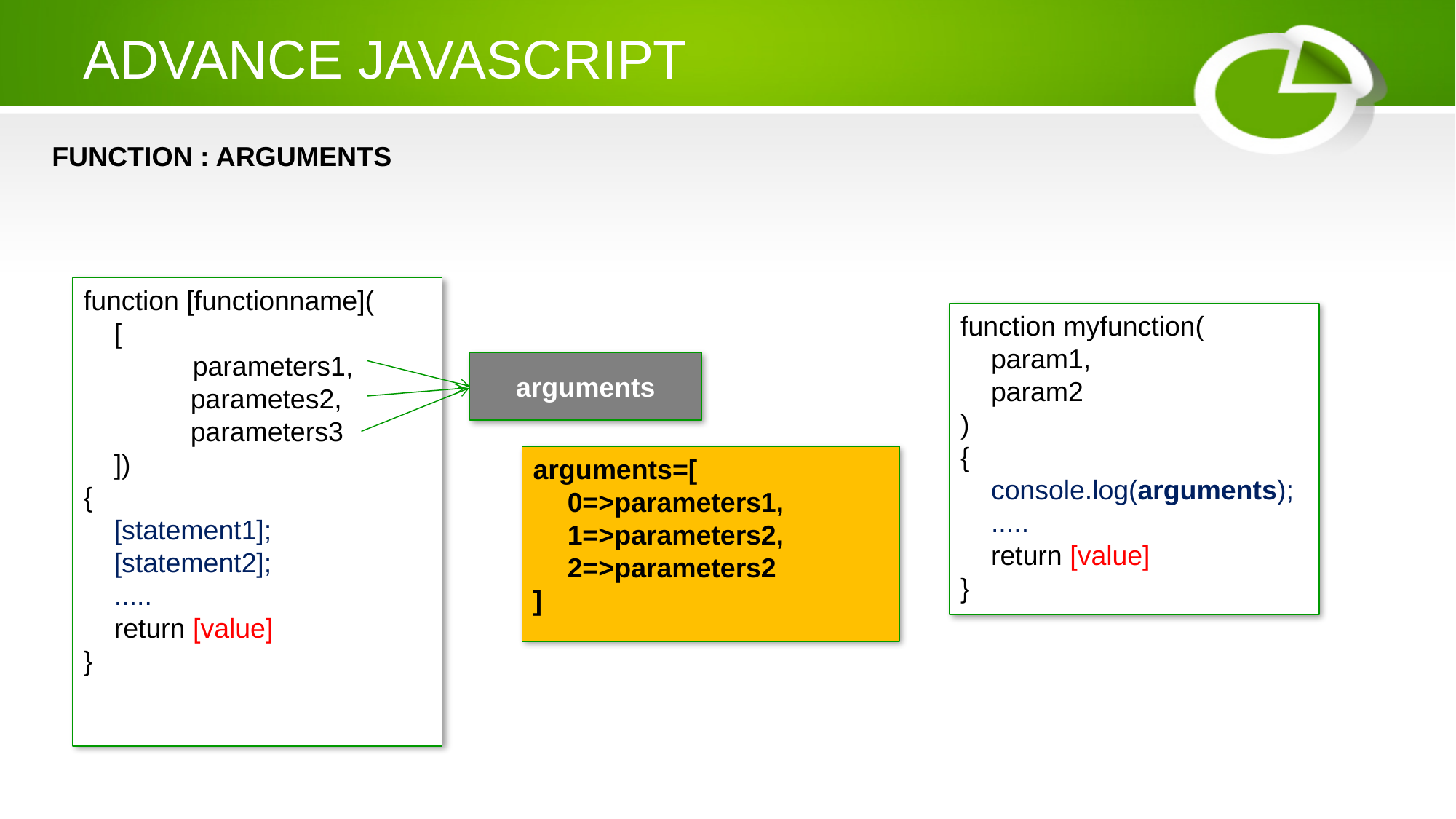

# ADVANCE JAVASCRIPT
FUNCTION : ARGUMENTS
function [functionname](
    [
	parameters1,
              parametes2,
              parameters3
    ])
{
    [statement1];
    [statement2];
    .....
    return [value]
}
function myfunction(
    param1,
    param2
)
{
    console.log(arguments);
    .....
    return [value]
}
arguments
arguments=[
0=>parameters1,
1=>parameters2,
2=>parameters2
]